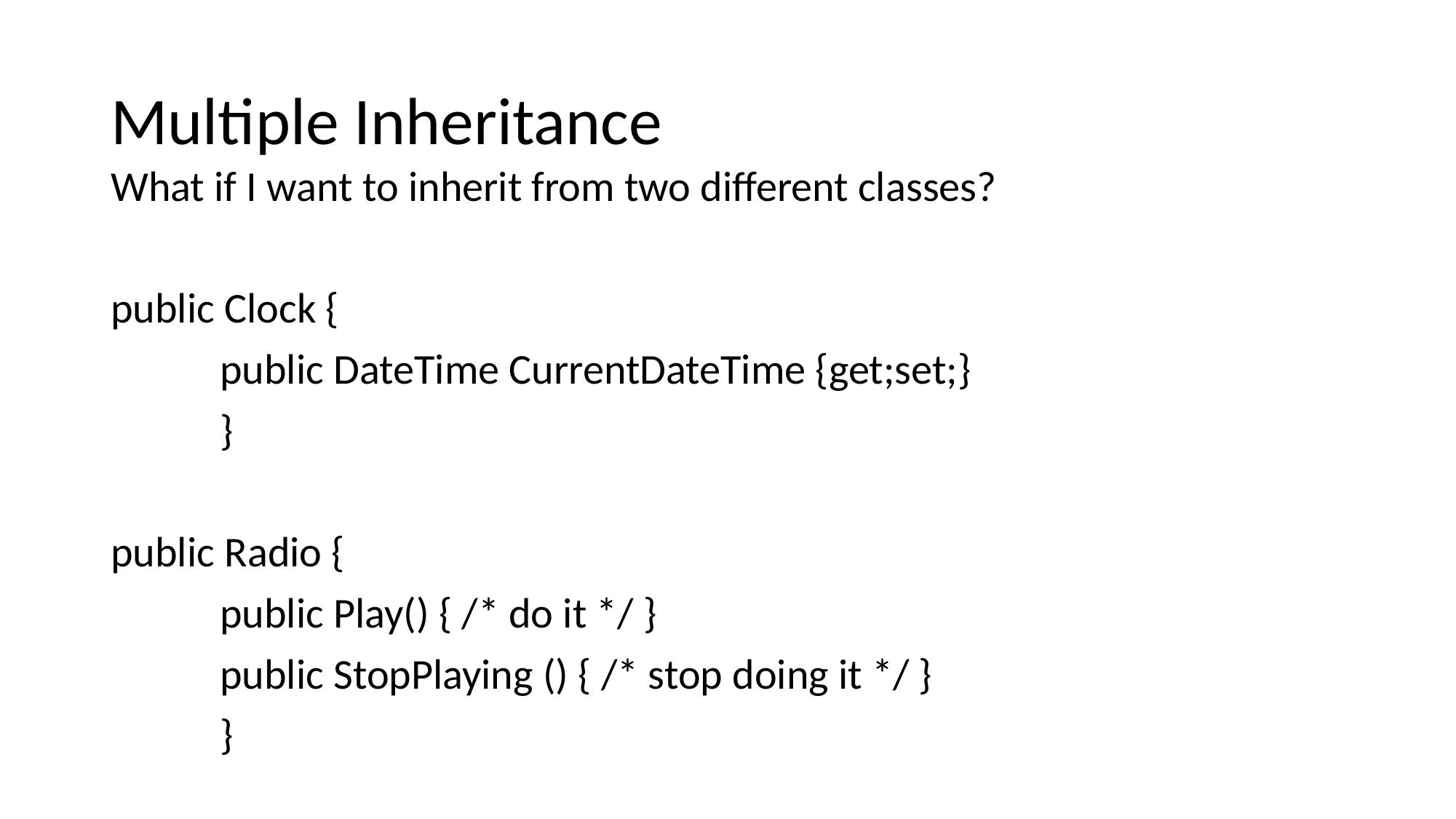

# Multiple Inheritance
What if I want to inherit from two different classes?

public Clock {
	public DateTime CurrentDateTime {get;set;}
	}

public Radio {
	public Play() { /* do it */ }
	public StopPlaying () { /* stop doing it */ }
	}